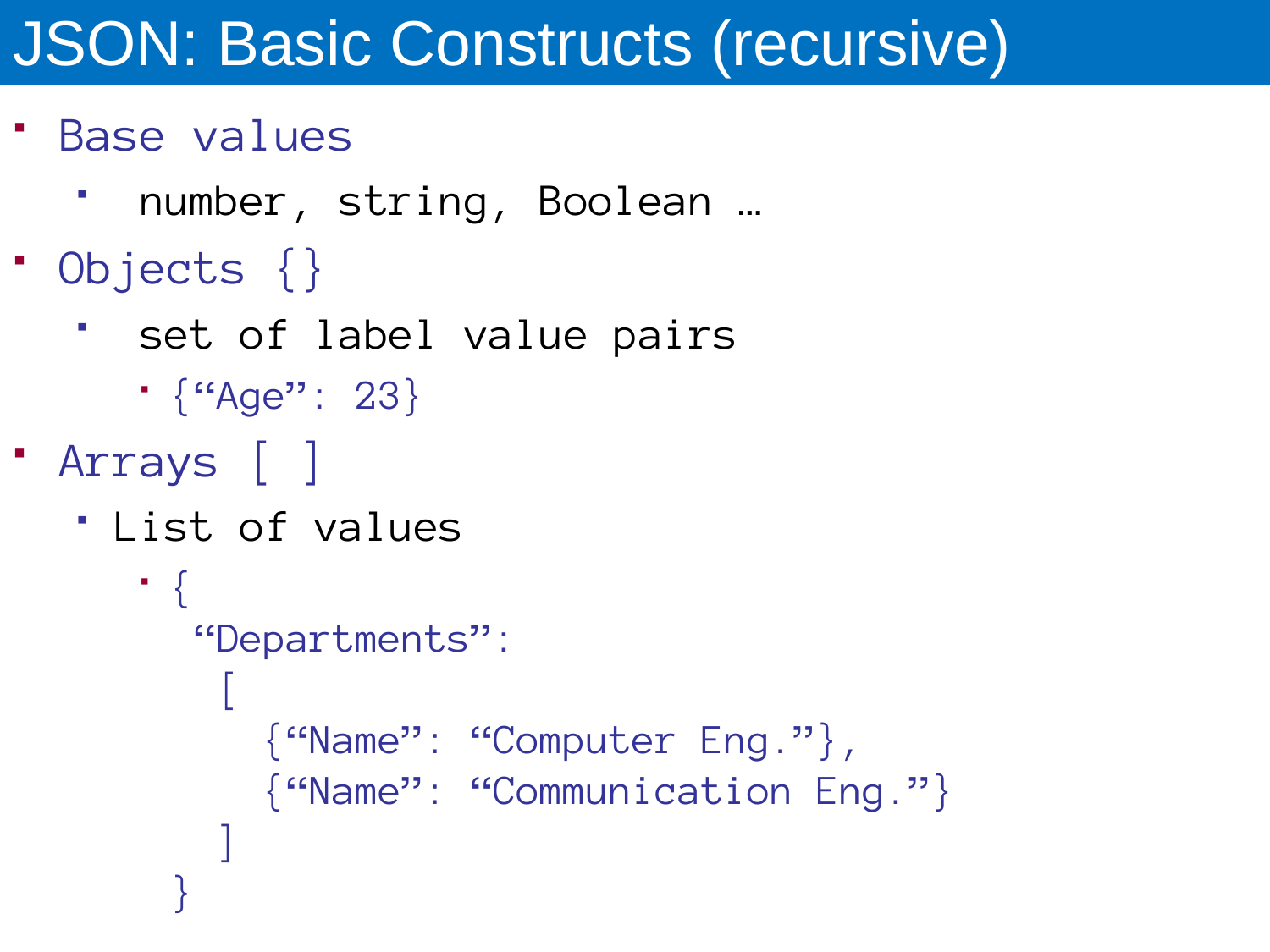

# JSON: Basic Constructs (recursive)
Base values
 number, string, Boolean …
Objects {}
 set of label value pairs
{“Age”: 23}
Arrays [ ]
List of values
{
 “Departments”:
  [
    {“Name”: “Computer Eng.”},
    {“Name”: “Communication Eng.”}
  ]
}